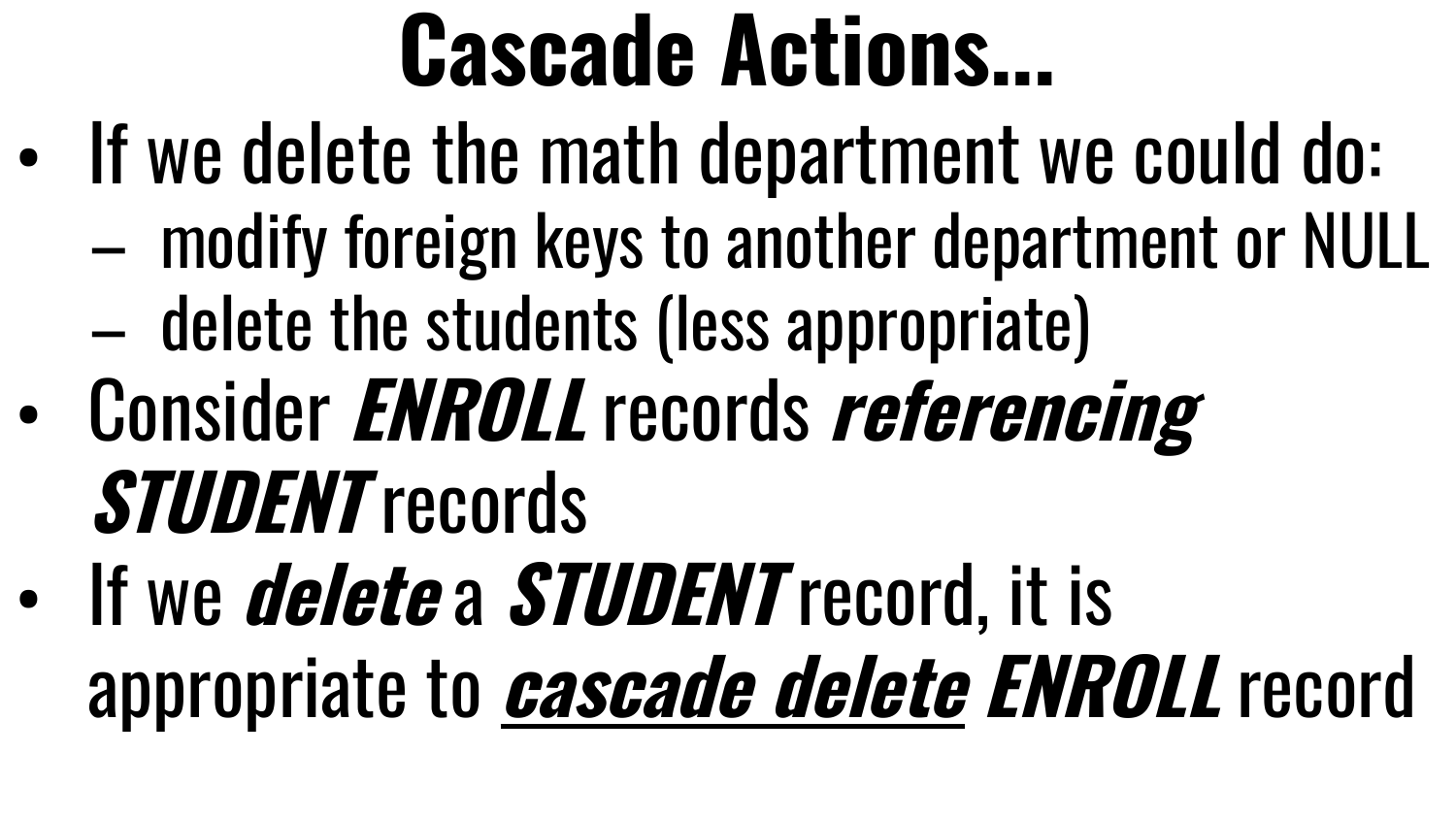

# Cascade Actions...
If we delete the math department we could do:
modify foreign keys to another department or NULL
delete the students (less appropriate)
Consider ENROLL records referencing STUDENT records
If we delete a STUDENT record, it is appropriate to cascade delete ENROLL record